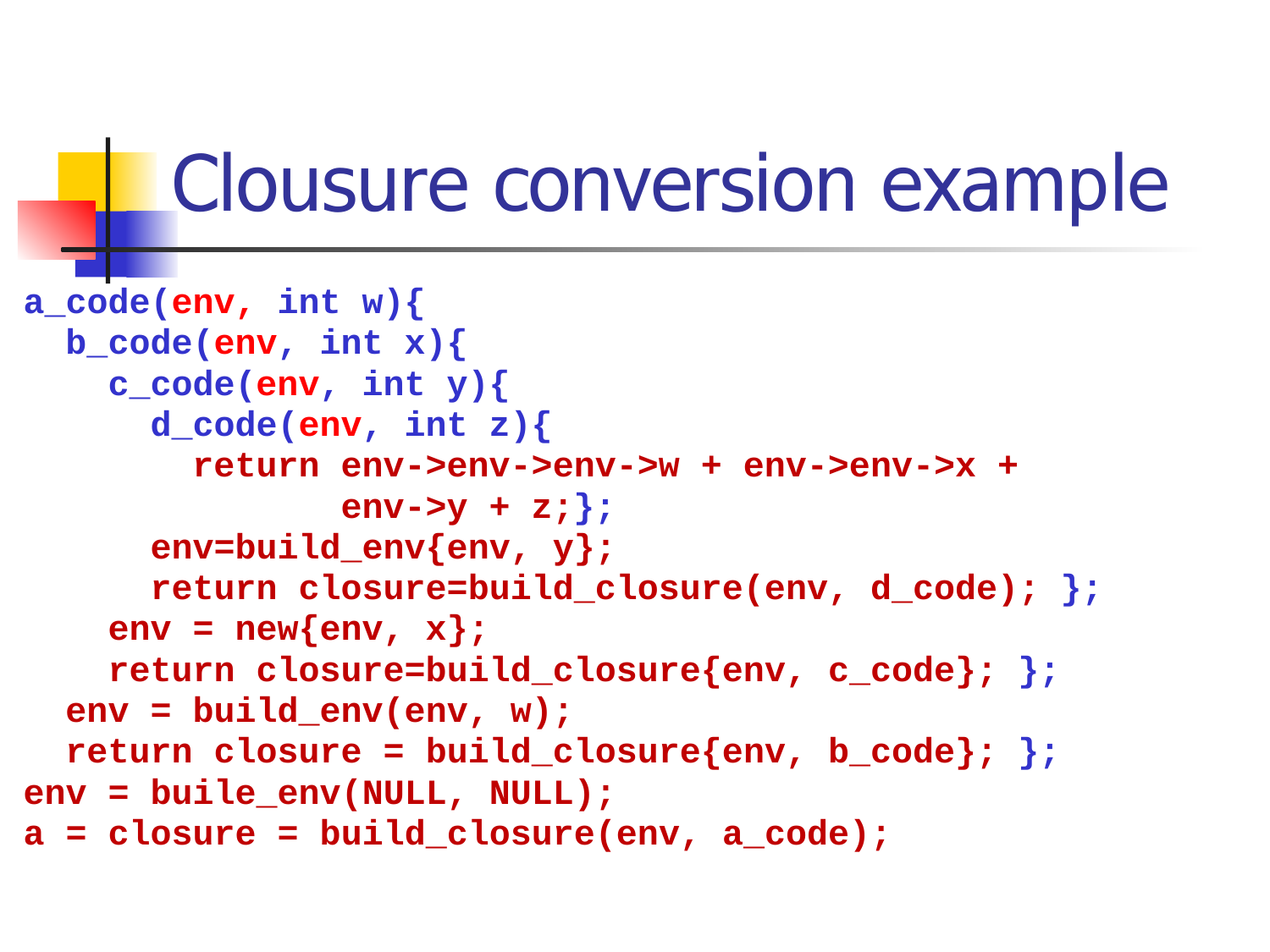

# Clousure conversion example
a_code(env, int w){
  b_code(env, int x){
    c_code(env, int y){
      d_code(env, int z){
        return env->env->env->w + env->env->x +
               env->y + z;};
      env=build_env{env, y};
      return closure=build_closure(env, d_code); };
    env = new{env, x};
    return closure=build_closure{env, c_code}; };
  env = build_env(env, w);
  return closure = build_closure{env, b_code}; };
env = buile_env(NULL, NULL);
a = closure = build_closure(env, a_code);